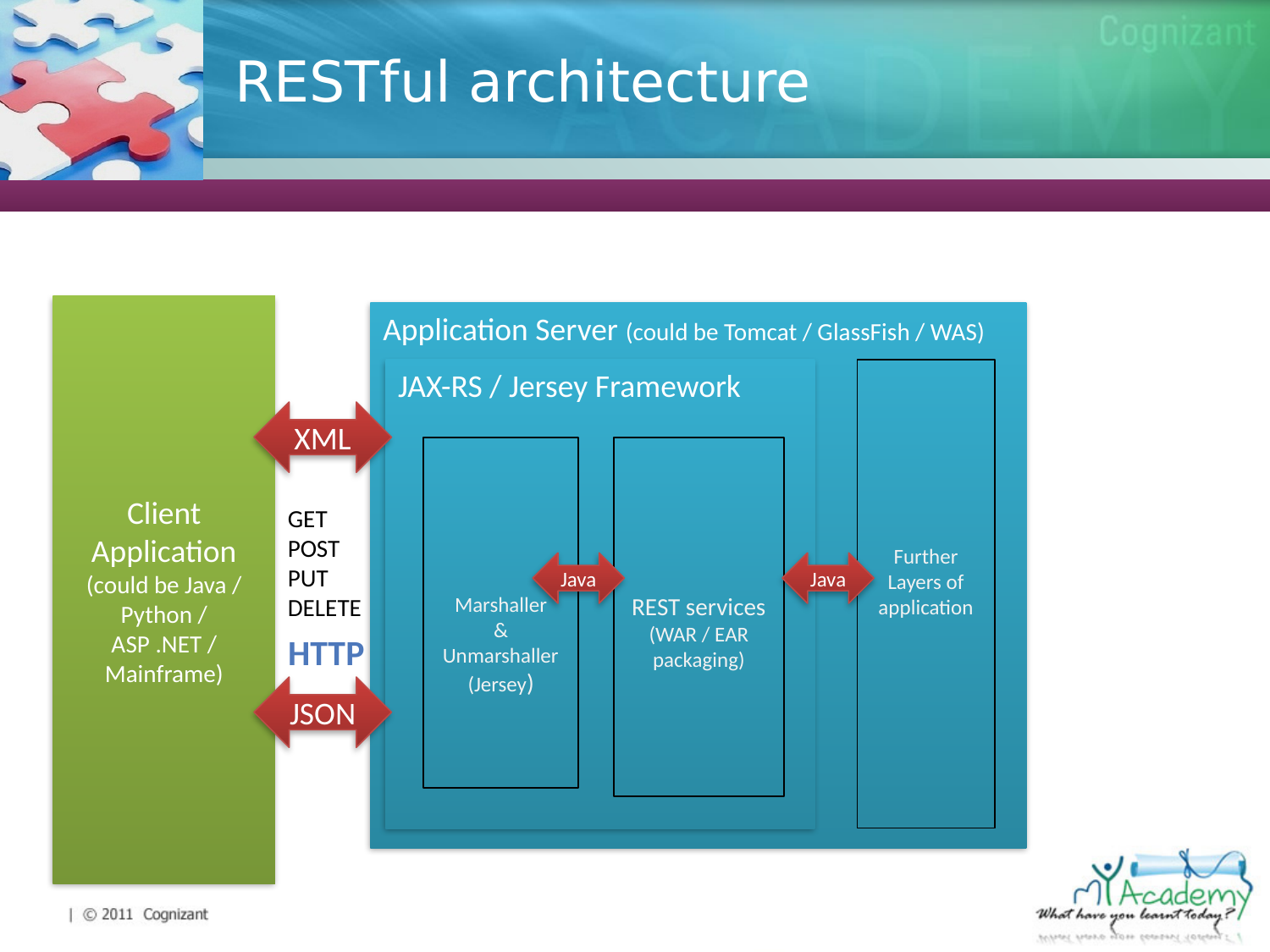

# RESTful architecture

Client Application
(could be Java / Python / ASP .NET / Mainframe)

Application Server (could be Tomcat / GlassFish / WAS)

JAX-RS / Jersey Framework

Further Layers of application

XML

Marshaller
&
Unmarshaller
(Jersey)

REST services
(WAR / EAR packaging)

GET
POST
PUT
DELETE
Java
Java
HTTP
JSON